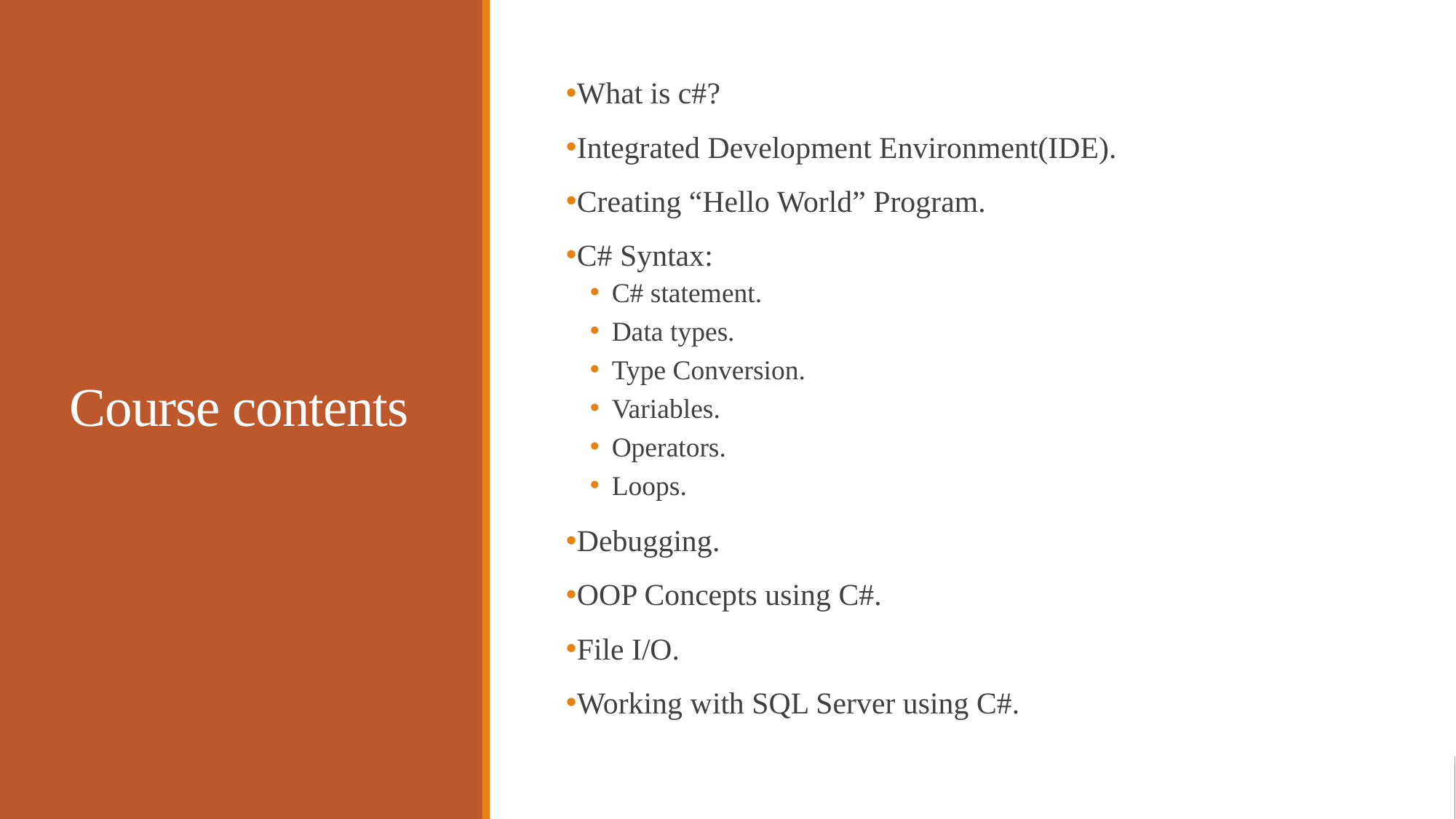

# Course contents
What is c#?
Integrated Development Environment(IDE).
Creating “Hello World” Program.
C# Syntax:
C# statement.
Data types.
Type Conversion.
Variables.
Operators.
Loops.
Debugging.
OOP Concepts using C#.
File I/O.
Working with SQL Server using C#.